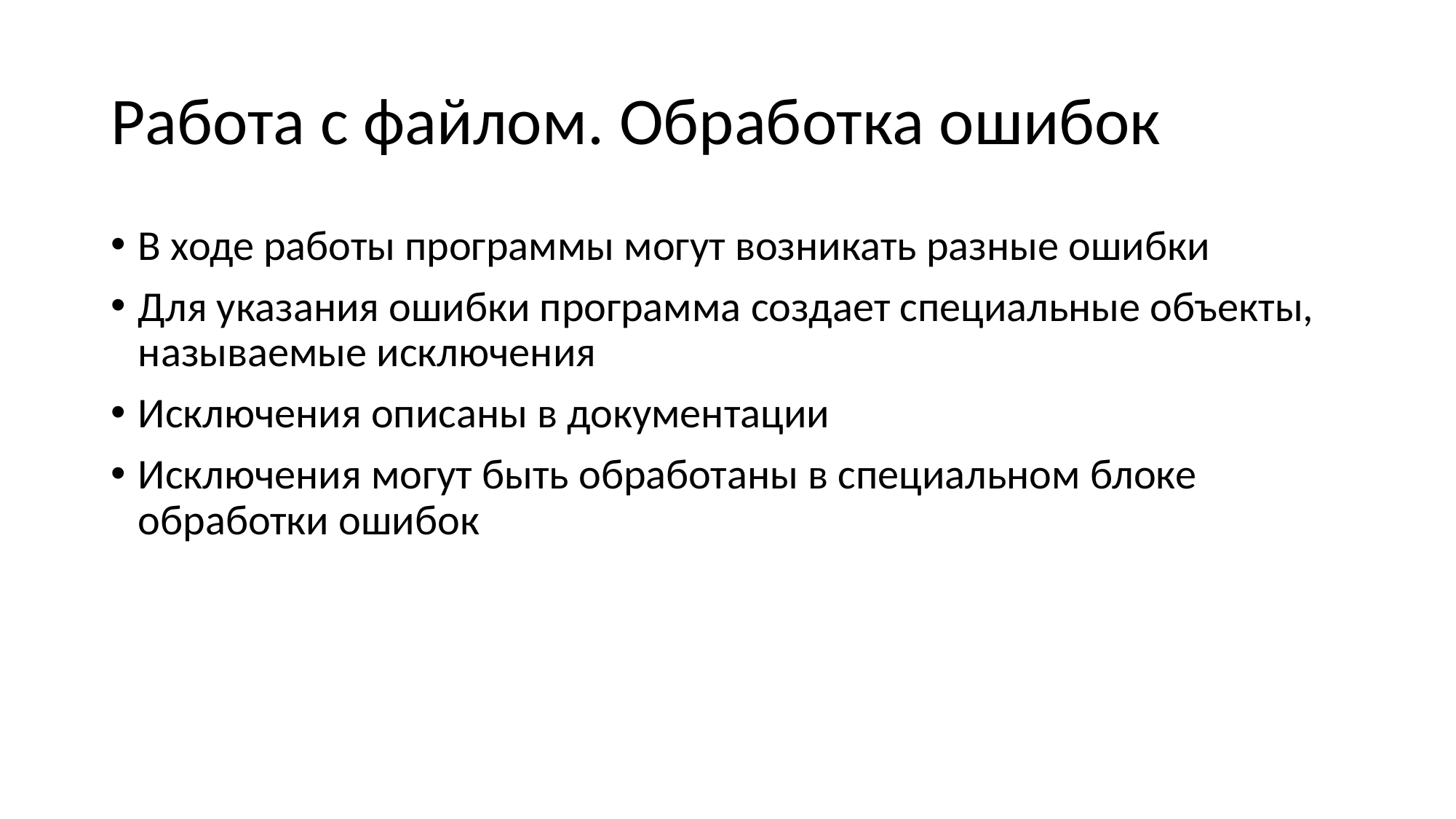

# Работа с файлом. Обработка ошибок
В ходе работы программы могут возникать разные ошибки
Для указания ошибки программа создает специальные объекты, называемые исключения
Исключения описаны в документации
Исключения могут быть обработаны в специальном блоке обработки ошибок